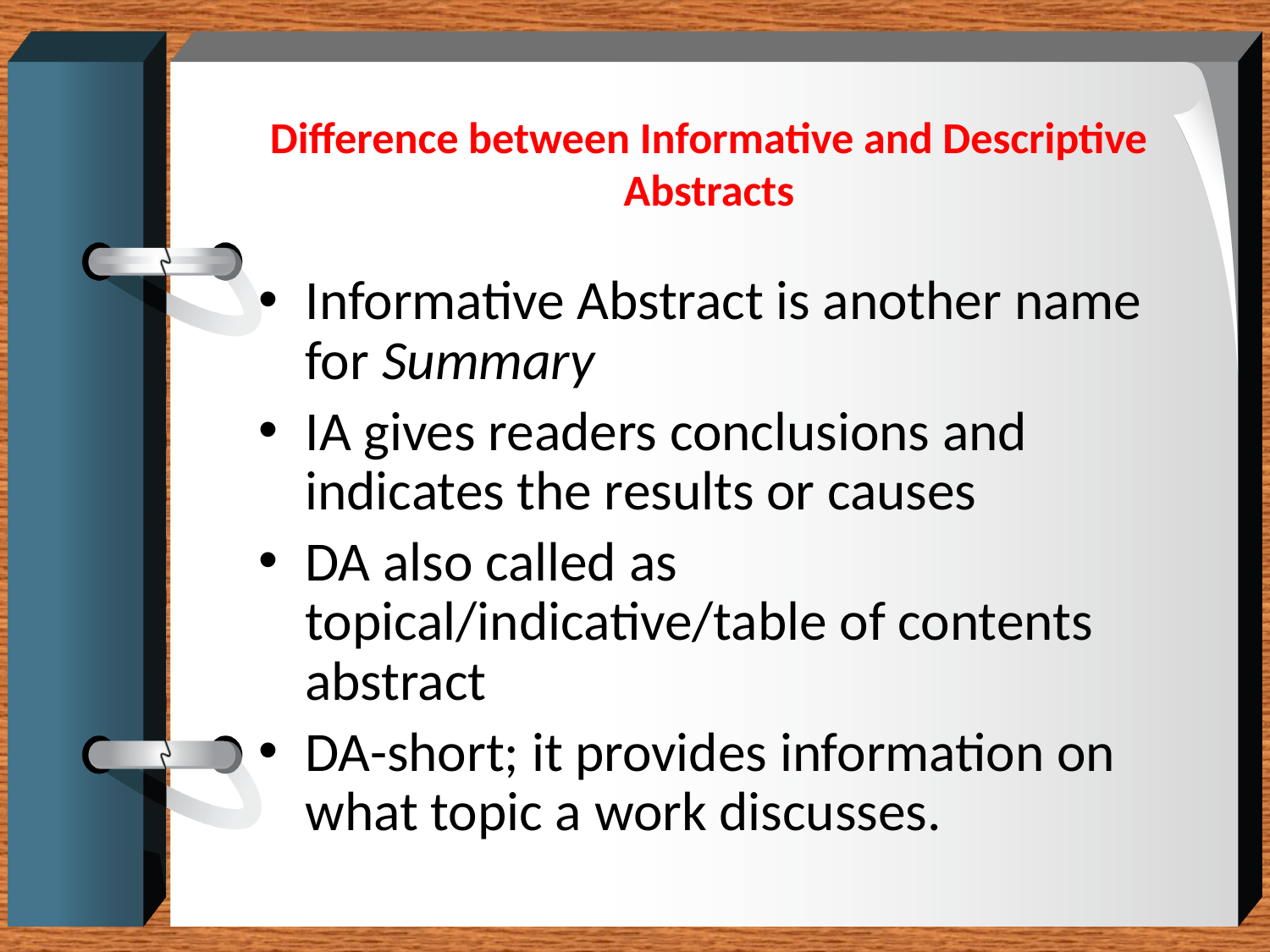

# Difference between Informative and Descriptive Abstracts
Informative Abstract is another name for Summary
IA gives readers conclusions and indicates the results or causes
DA also called as topical/indicative/table of contents abstract
DA-short; it provides information on what topic a work discusses.

29